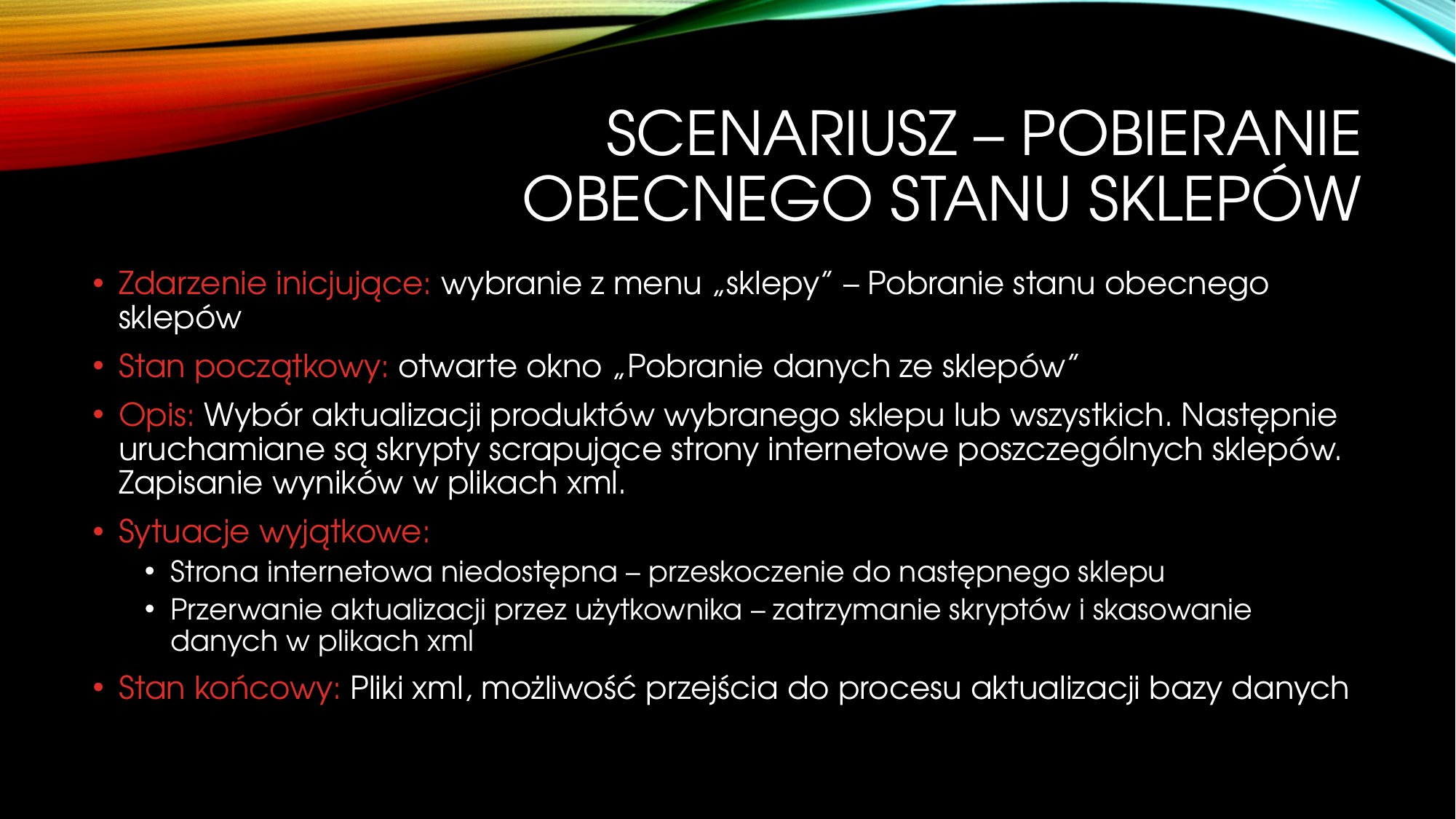

# Scenariusz – pobieranie obecnego stanu sklepów
Zdarzenie inicjujące: wybranie z menu „sklepy” – Pobranie stanu obecnego sklepów
Stan początkowy: otwarte okno „Pobranie danych ze sklepów”
Opis: Wybór aktualizacji produktów wybranego sklepu lub wszystkich. Następnie uruchamiane są skrypty scrapujące strony internetowe poszczególnych sklepów. Zapisanie wyników w plikach xml.
Sytuacje wyjątkowe:
Strona internetowa niedostępna – przeskoczenie do następnego sklepu
Przerwanie aktualizacji przez użytkownika – zatrzymanie skryptów i skasowanie danych w plikach xml
Stan końcowy: Pliki xml, możliwość przejścia do procesu aktualizacji bazy danych